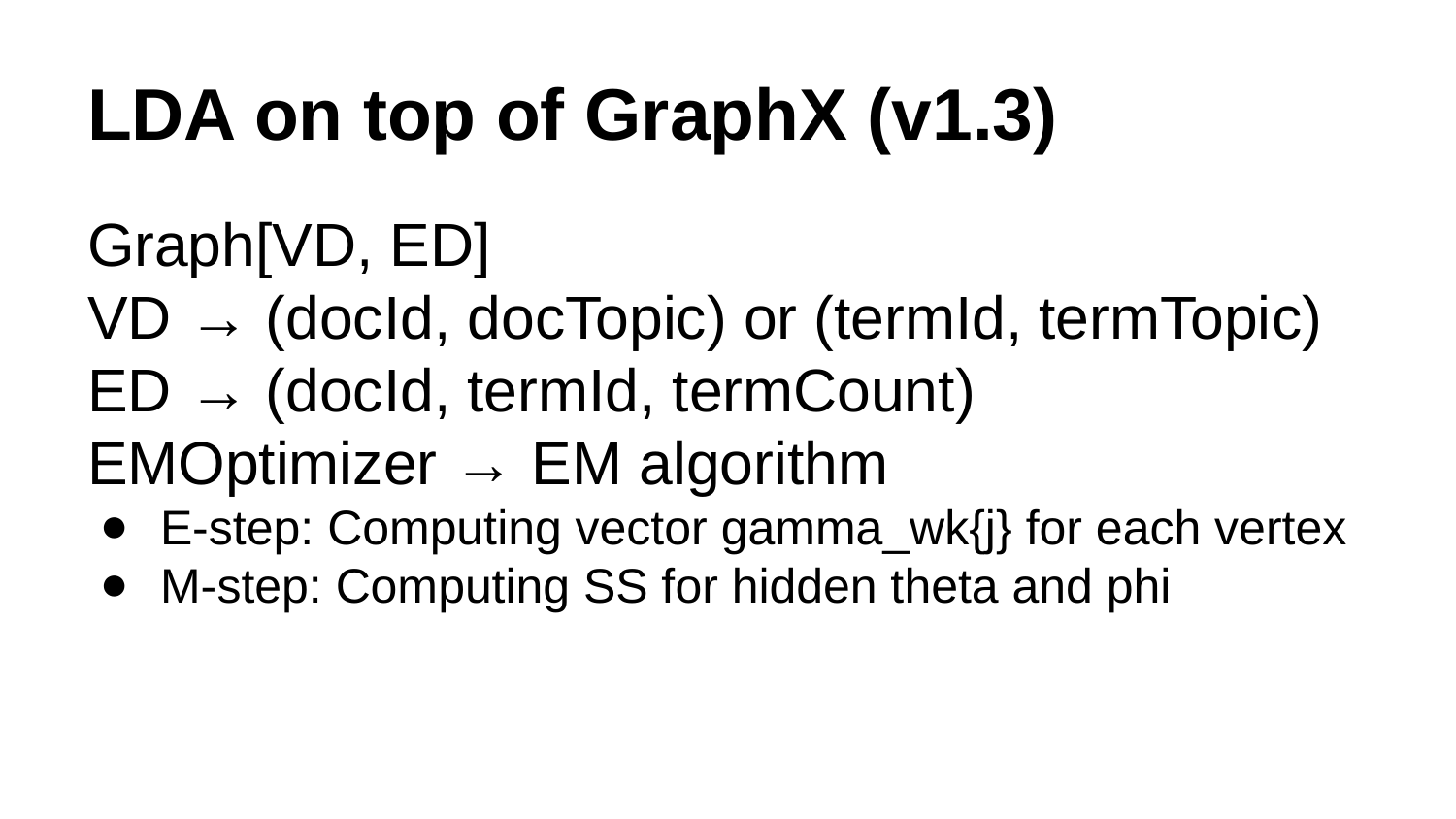

# LDA on top of GraphX (v1.3)
Graph[VD, ED]
VD → (docId, docTopic) or (termId, termTopic)
ED → (docId, termId, termCount)
EMOptimizer → EM algorithm
E-step: Computing vector gamma_wk{j} for each vertex
M-step: Computing SS for hidden theta and phi